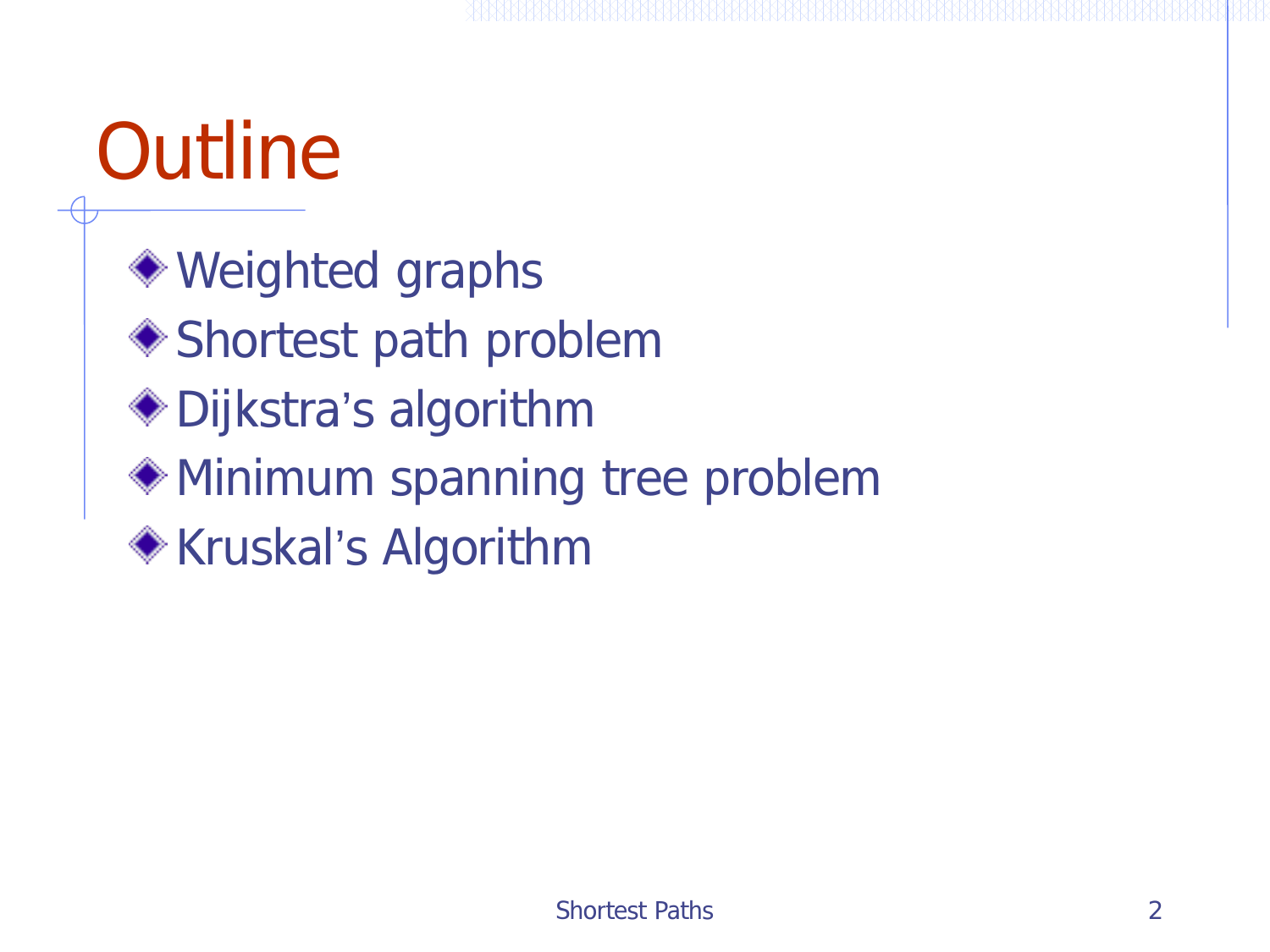

# Outline
Weighted graphs
Shortest path problem
Dijkstra’s algorithm
Minimum spanning tree problem
Kruskal’s Algorithm
Shortest Paths
2